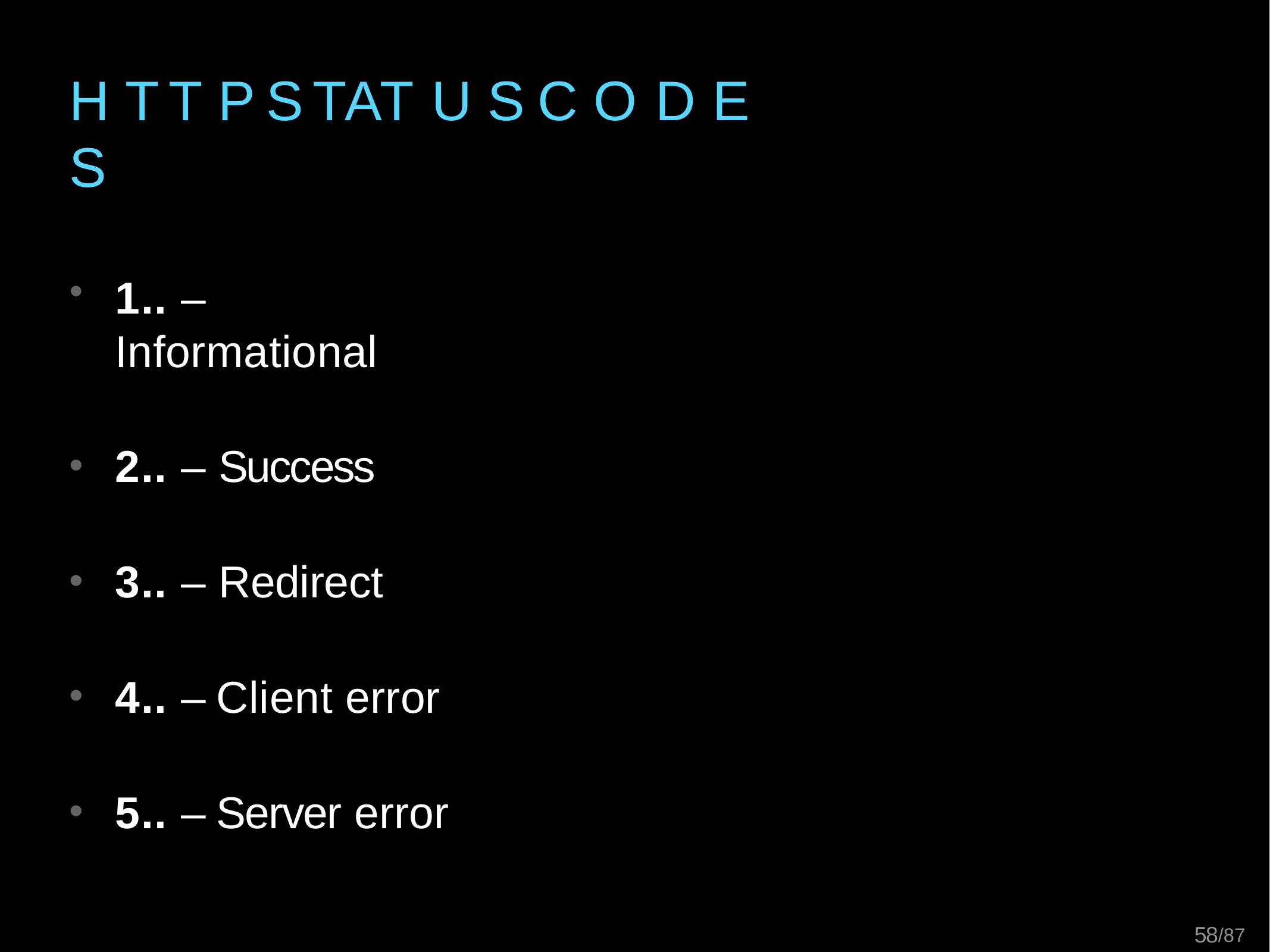

# H T T P	S TAT U S	C O D E S
1.. – Informational

2.. – Success

3.. – Redirect

4.. – Client error

5.. – Server error
58/87